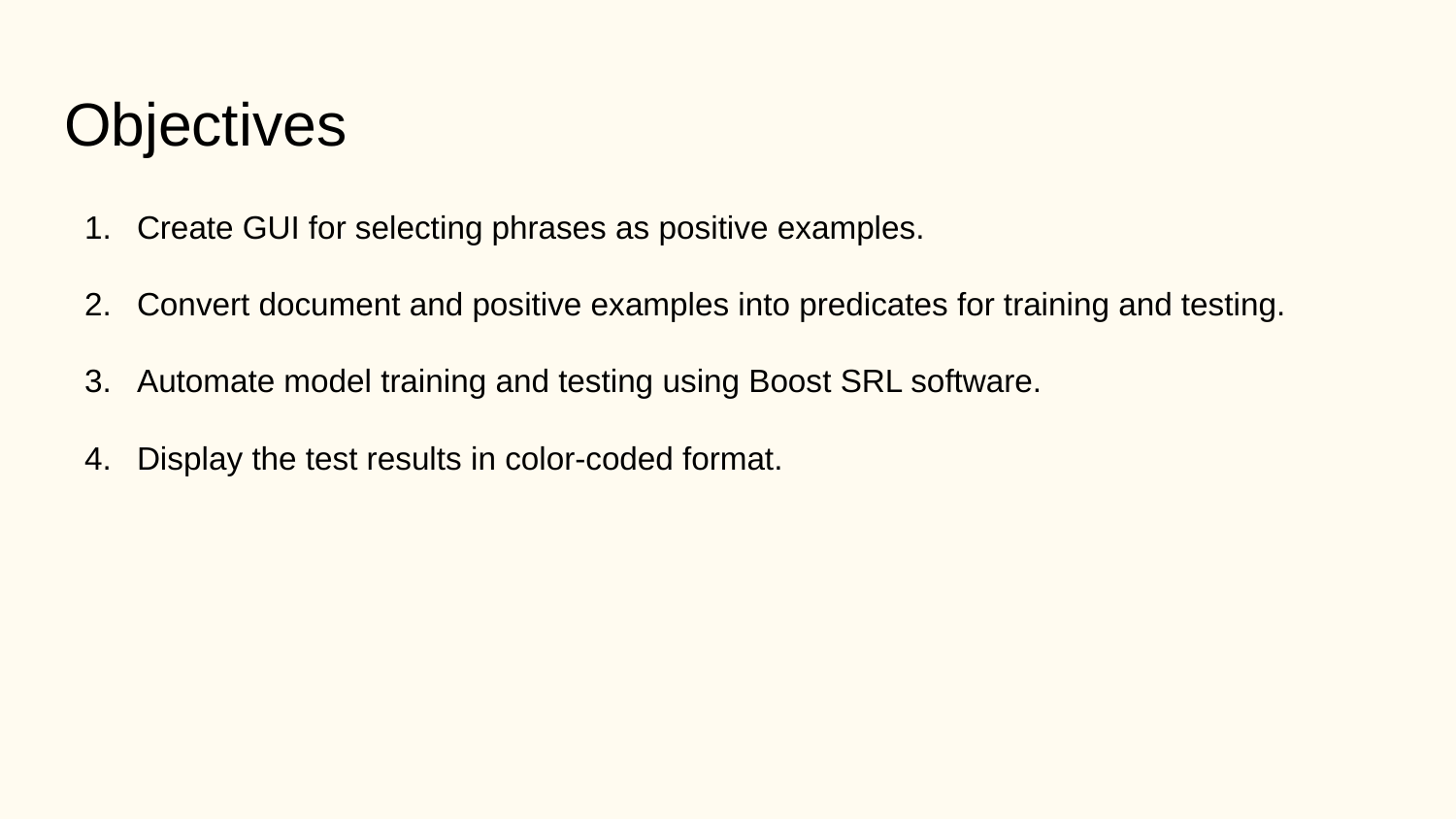

# Objectives
Create GUI for selecting phrases as positive examples.
Convert document and positive examples into predicates for training and testing.
Automate model training and testing using Boost SRL software.
Display the test results in color-coded format.